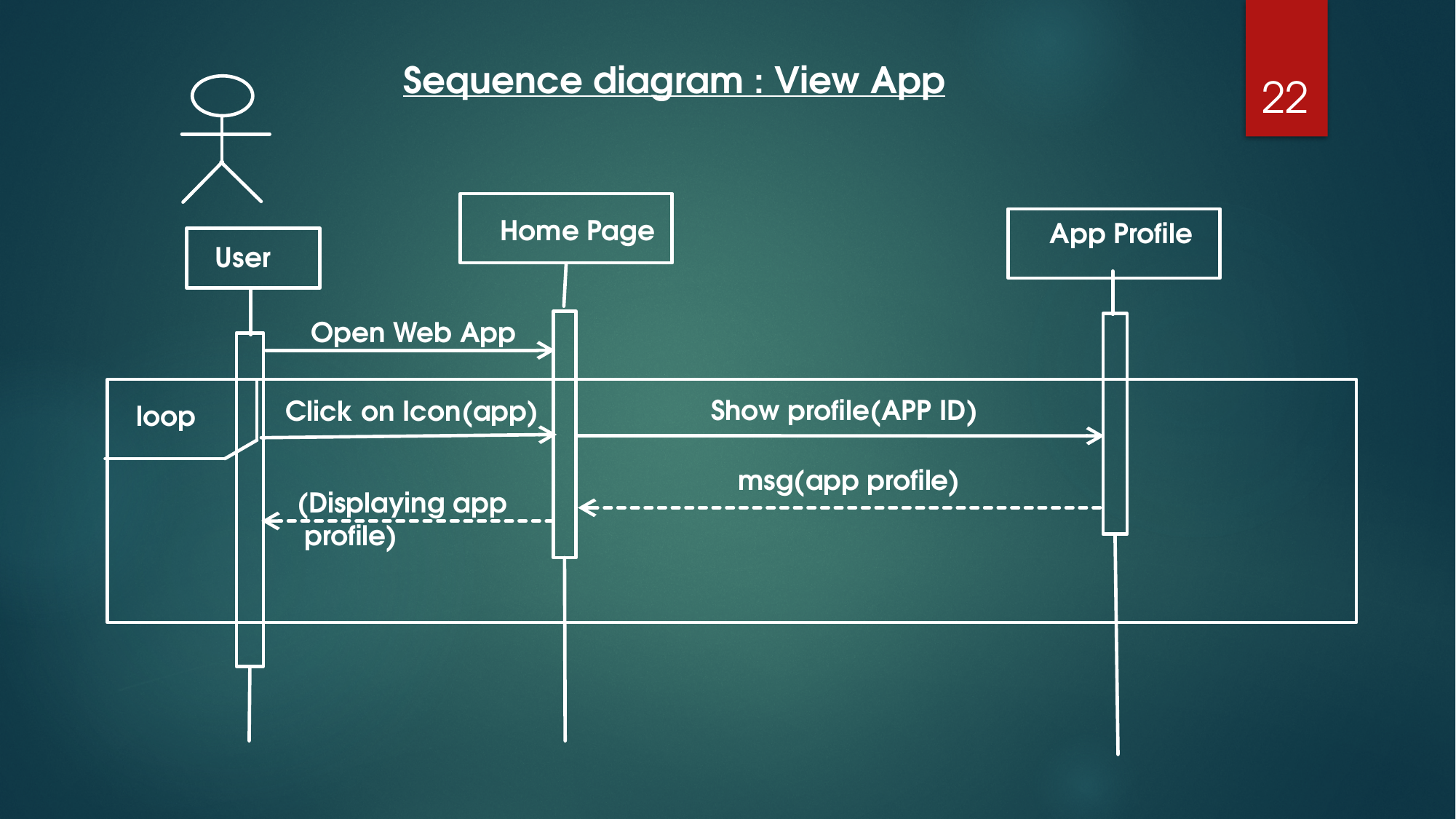

22
Sequence diagram : View App

Home Page

App Profile

User
Open Web App

Show profile(APP ID)
Click on Icon(app)
loop
msg(app profile)
(Displaying app
 profile)